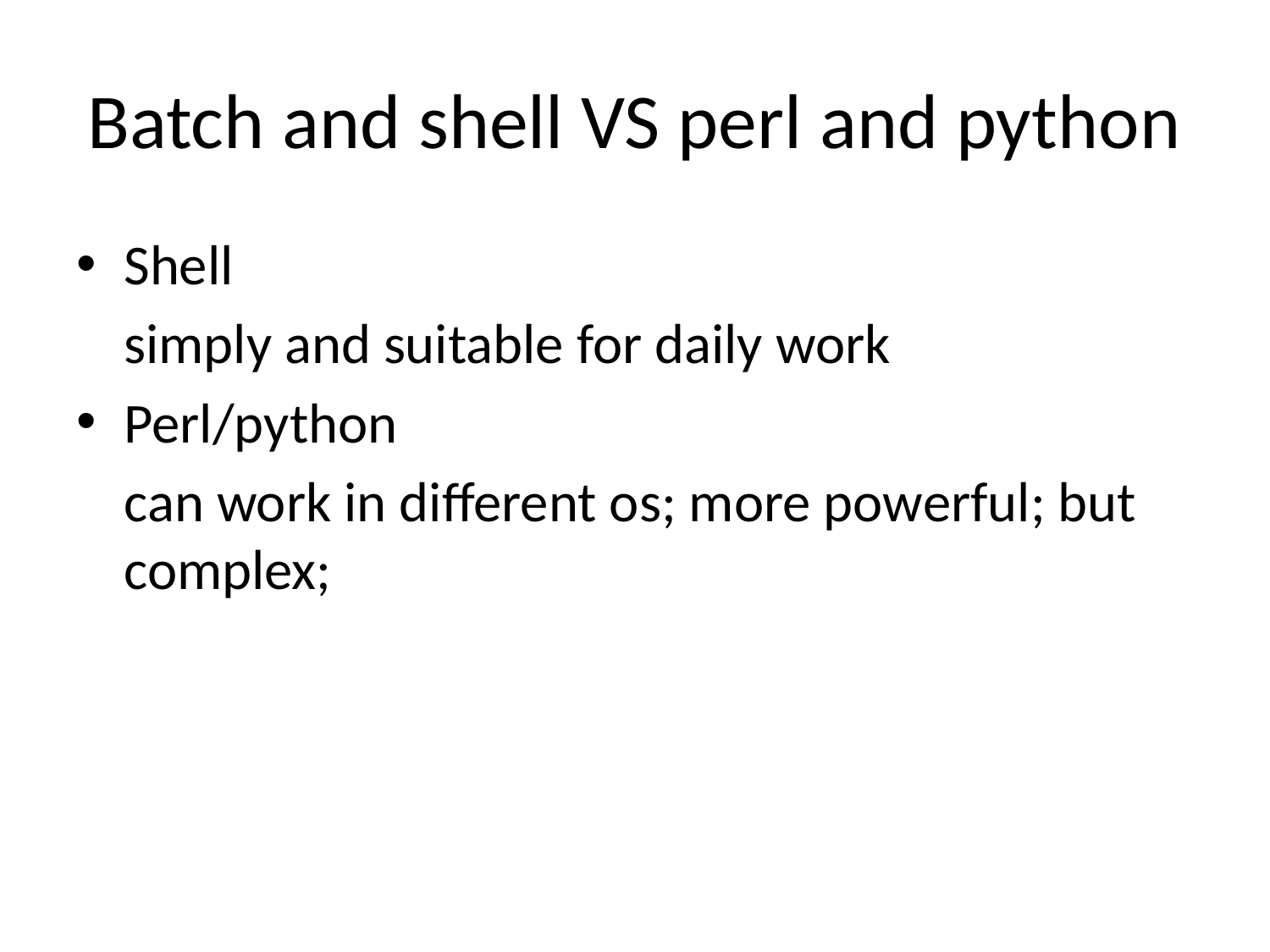

# Batch and shell VS perl and python
Shell
	simply and suitable for daily work
Perl/python
	can work in different os; more powerful; but complex;